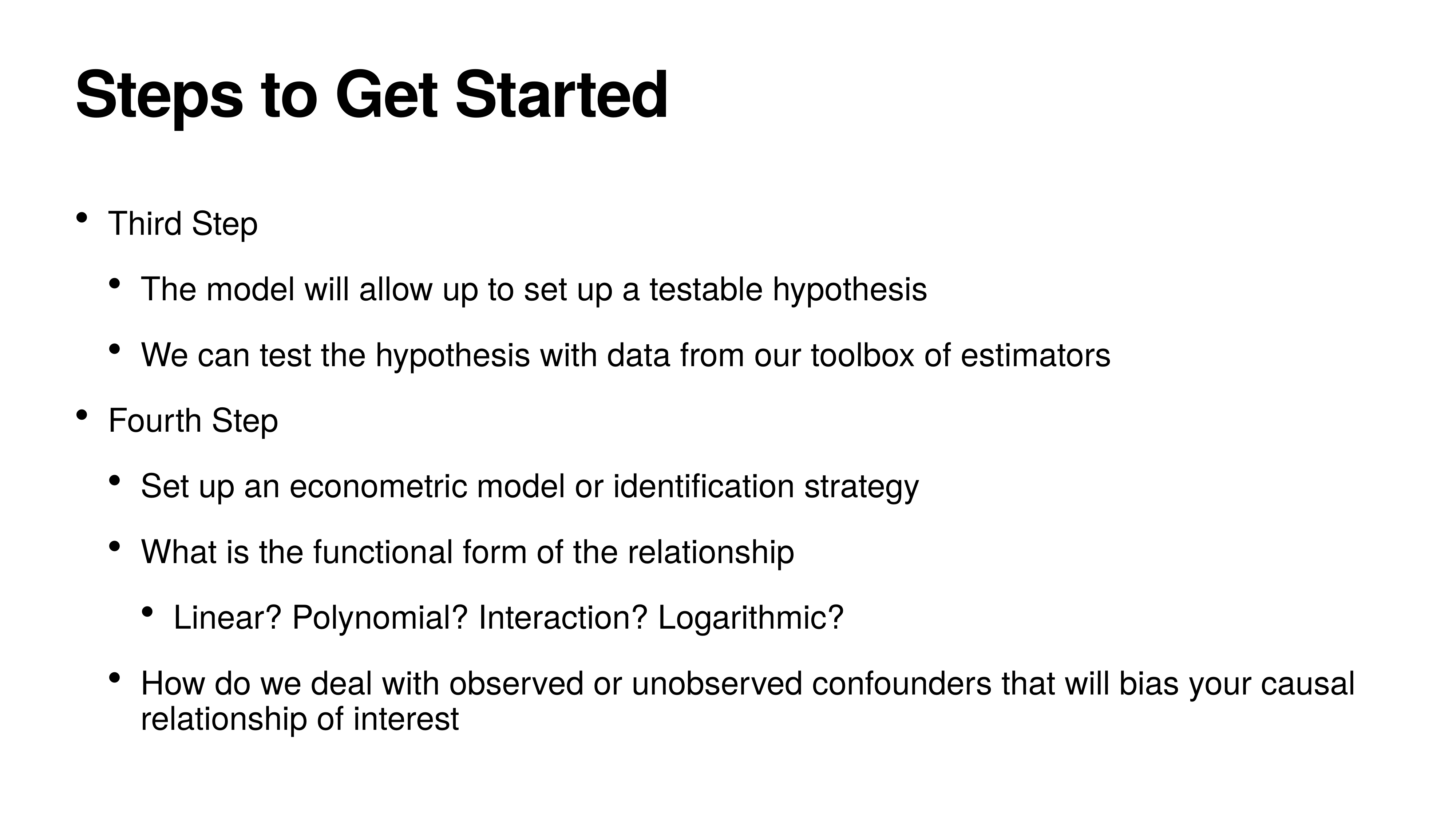

# Steps to Get Started
Third Step
The model will allow up to set up a testable hypothesis
We can test the hypothesis with data from our toolbox of estimators
Fourth Step
Set up an econometric model or identification strategy
What is the functional form of the relationship
Linear? Polynomial? Interaction? Logarithmic?
How do we deal with observed or unobserved confounders that will bias your causal relationship of interest
56